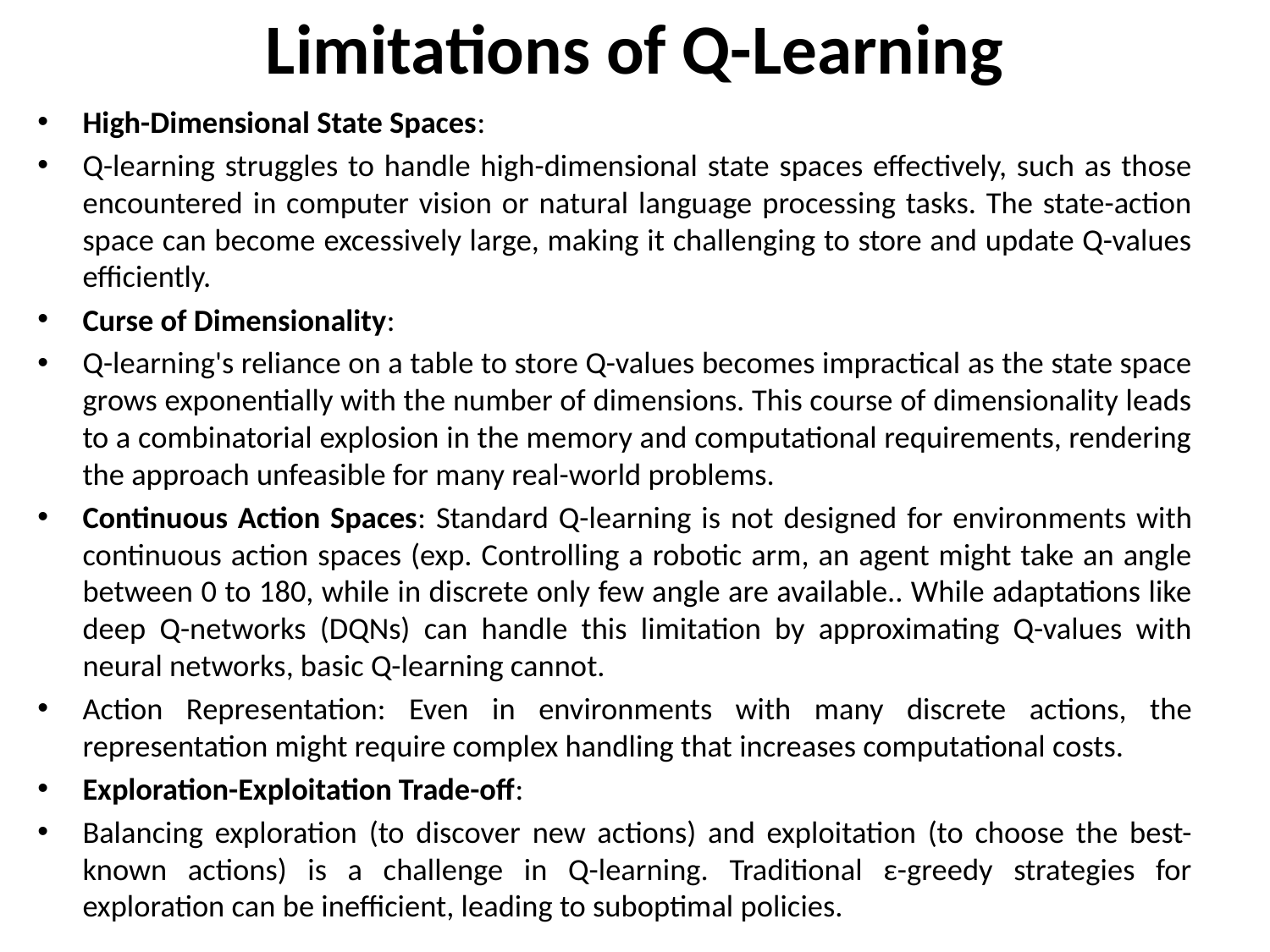

# Limitations of Q-Learning
High-Dimensional State Spaces:
Q-learning struggles to handle high-dimensional state spaces effectively, such as those encountered in computer vision or natural language processing tasks. The state-action space can become excessively large, making it challenging to store and update Q-values efficiently.
Curse of Dimensionality:
Q-learning's reliance on a table to store Q-values becomes impractical as the state space grows exponentially with the number of dimensions. This course of dimensionality leads to a combinatorial explosion in the memory and computational requirements, rendering the approach unfeasible for many real-world problems.
Continuous Action Spaces: Standard Q-learning is not designed for environments with continuous action spaces (exp. Controlling a robotic arm, an agent might take an angle between 0 to 180, while in discrete only few angle are available.. While adaptations like deep Q-networks (DQNs) can handle this limitation by approximating Q-values with neural networks, basic Q-learning cannot.
Action Representation: Even in environments with many discrete actions, the representation might require complex handling that increases computational costs.
Exploration-Exploitation Trade-off:
Balancing exploration (to discover new actions) and exploitation (to choose the best-known actions) is a challenge in Q-learning. Traditional ε-greedy strategies for exploration can be inefficient, leading to suboptimal policies.